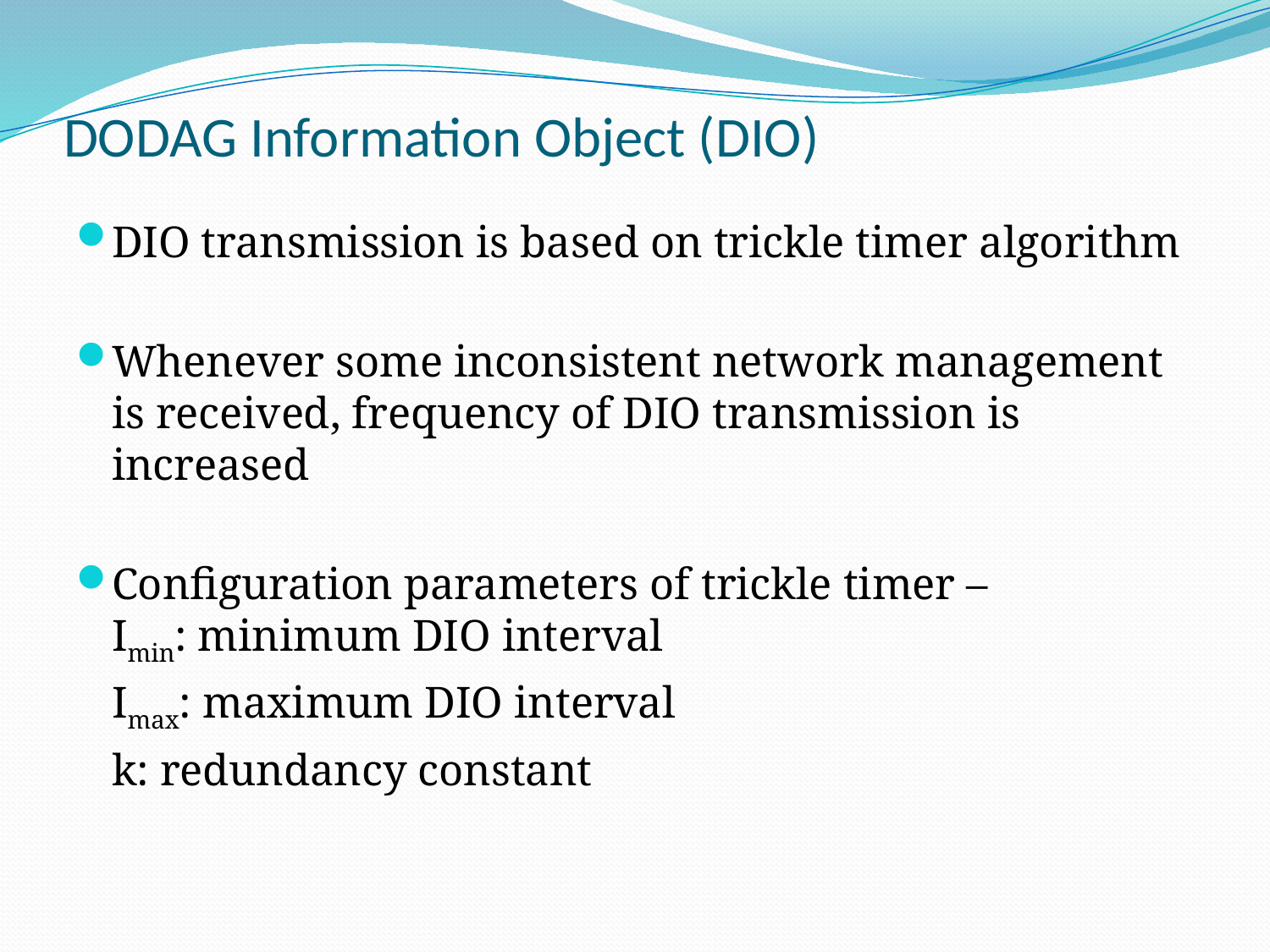

# DODAG Information Object (DIO)
DIO transmission is based on trickle timer algorithm

Whenever some inconsistent network management is received, frequency of DIO transmission is increased

Configuration parameters of trickle timer –
Imin: minimum DIO interval
	Imax: maximum DIO interval
	k: redundancy constant